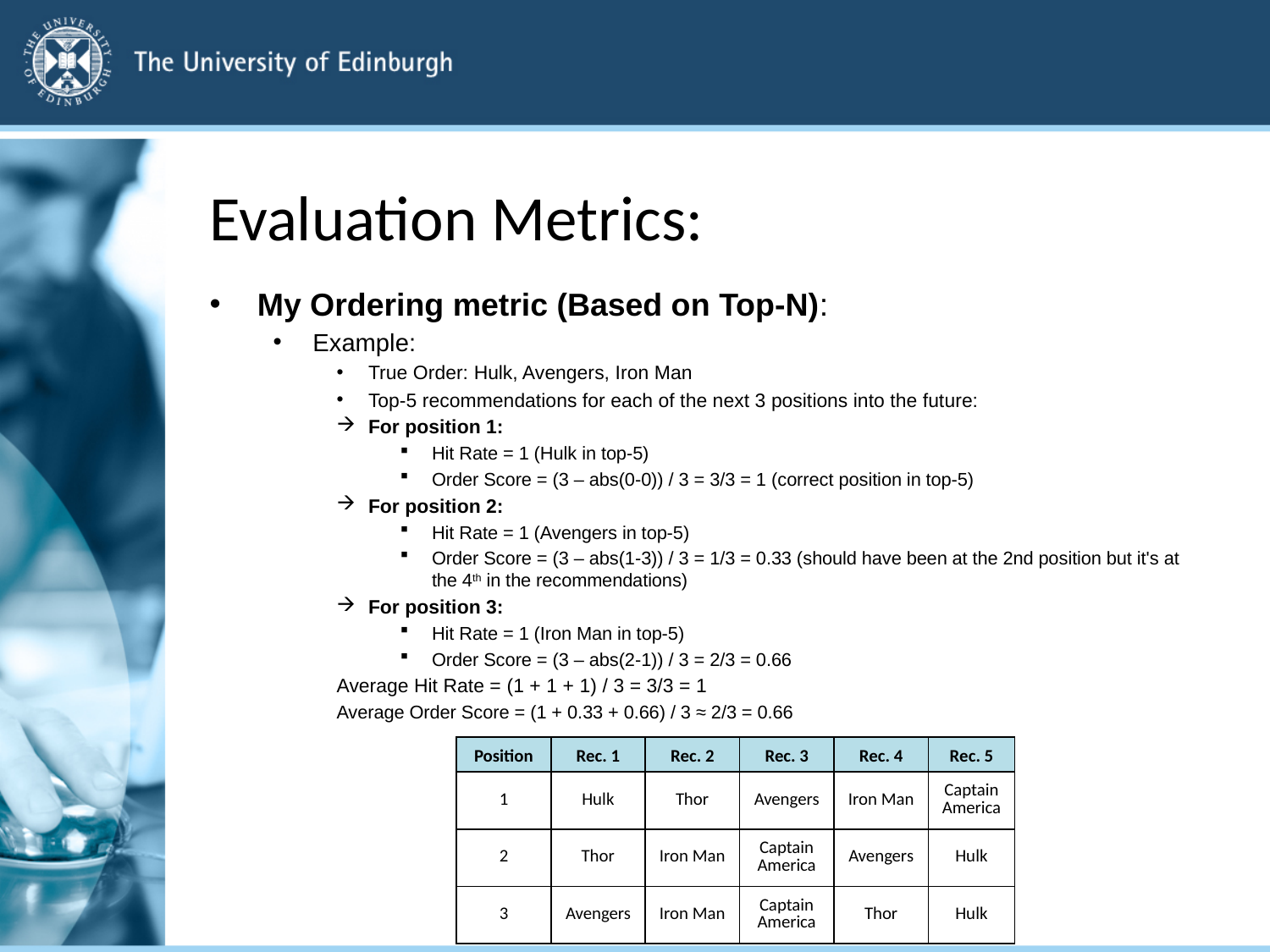

# Evaluation Metrics:
My Ordering metric (Based on Top-N):
Example:
True Order: Hulk, Avengers, Iron Man
Top-5 recommendations for each of the next 3 positions into the future:
For position 1:
Hit Rate = 1 (Hulk in top-5)
Order Score = (3 – abs(0-0)) / 3 = 3/3 = 1 (correct position in top-5)
For position 2:
Hit Rate = 1 (Avengers in top-5)
Order Score = (3 – abs(1-3)) / 3 = 1/3 = 0.33 (should have been at the 2nd position but it's at the 4th in the recommendations)
For position 3:
Hit Rate = 1 (Iron Man in top-5)
Order Score = (3 – abs(2-1)) / 3 = 2/3 = 0.66
Average Hit Rate = (1 + 1 + 1) / 3 = 3/3 = 1
Average Order Score = (1 + 0.33 + 0.66) / 3 ≈ 2/3 = 0.66

| Position | Rec. 1 | Rec. 2 | Rec. 3 | Rec. 4 | Rec. 5 |
| --- | --- | --- | --- | --- | --- |
| 1 | Hulk | Thor | Avengers | Iron Man | Captain America |
| 2 | Thor | Iron Man | Captain America | Avengers | Hulk |
| 3 | Avengers | Iron Man | Captain America | Thor | Hulk |